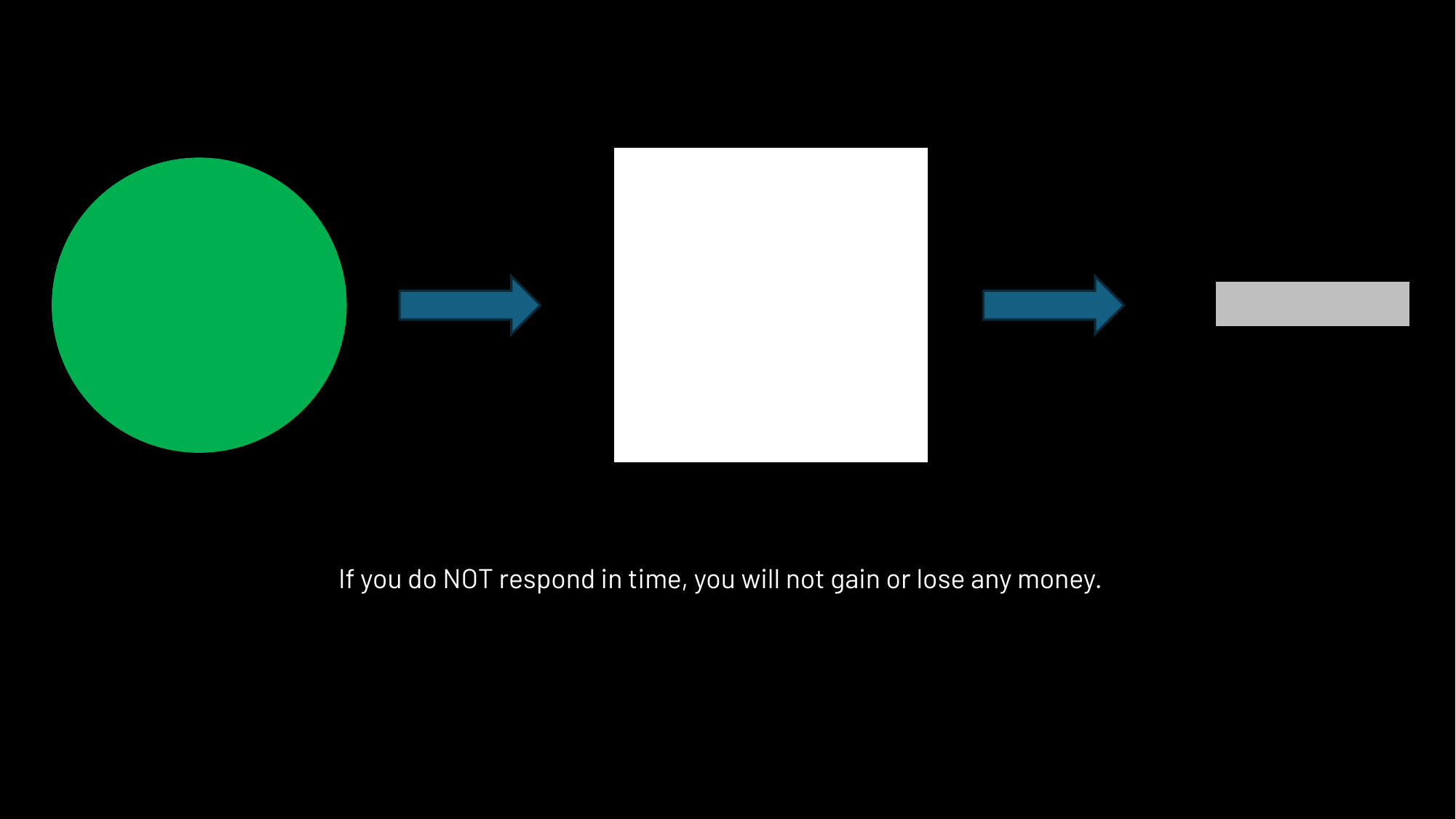

If you do NOT respond in time, you will not gain or lose any money.